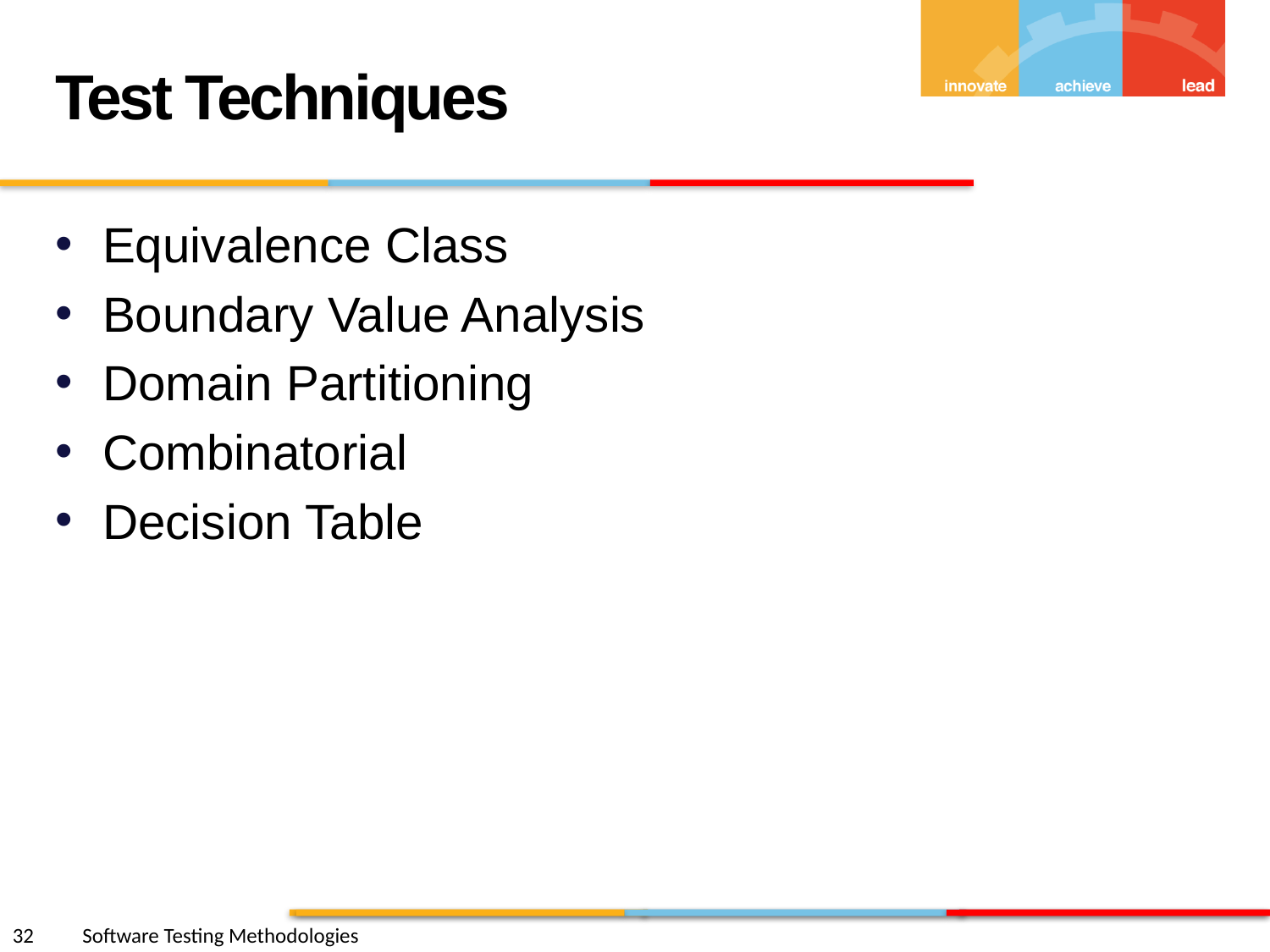

Test Techniques
Equivalence Class
Boundary Value Analysis
Domain Partitioning
Combinatorial
Decision Table